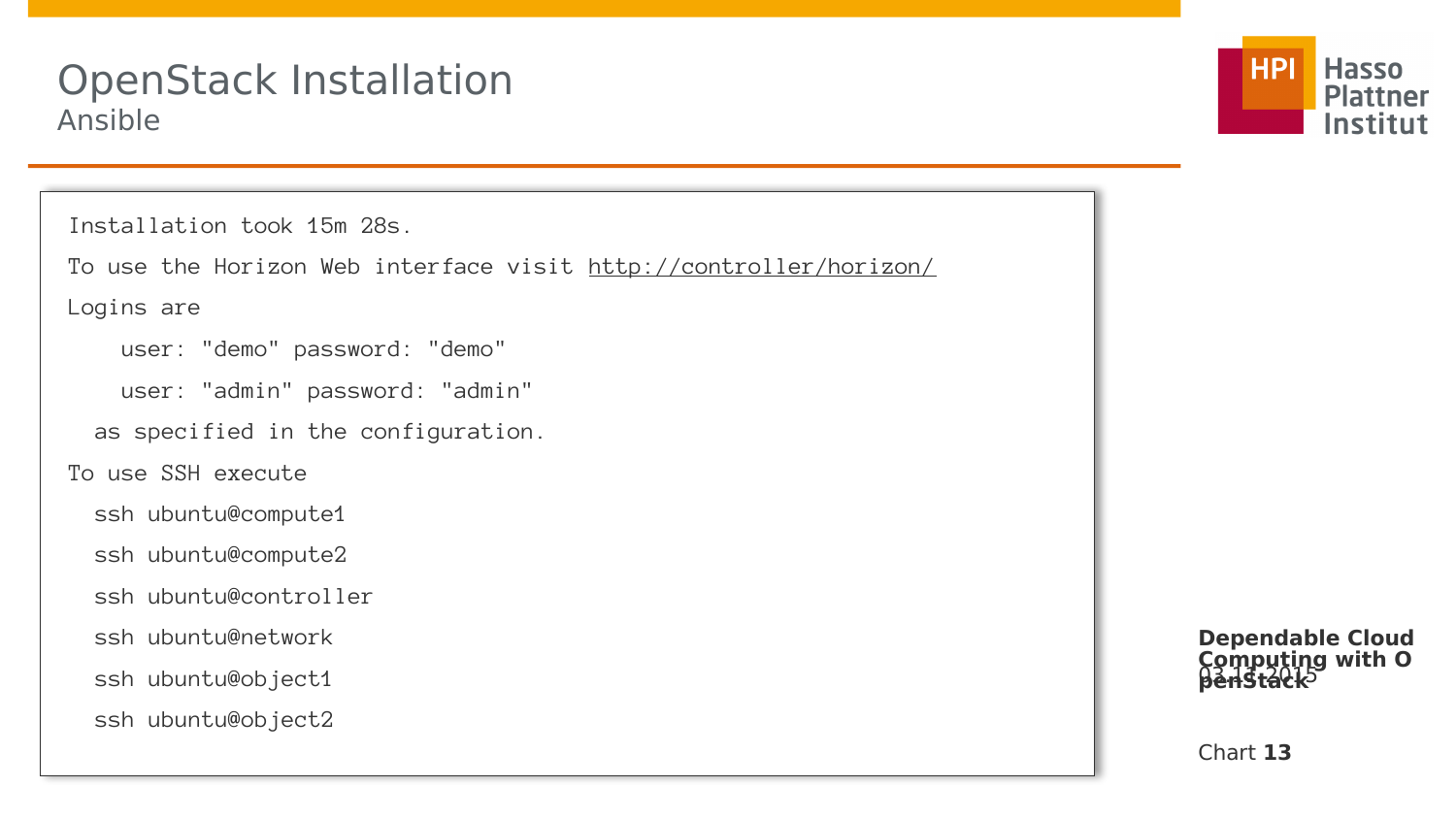

# OpenStack Installation Ansible
Installation took 15m 28s.
To use the Horizon Web interface visit http://controller/horizon/
Logins are
    user: "demo" password: "demo"
    user: "admin" password: "admin"
  as specified in the configuration.
To use SSH execute
  ssh ubuntu@compute1
  ssh ubuntu@compute2
  ssh ubuntu@controller
  ssh ubuntu@network
  ssh ubuntu@object1
  ssh ubuntu@object2
Dependable Cloud Computing with OpenStack
03.11.2015
Chart 13